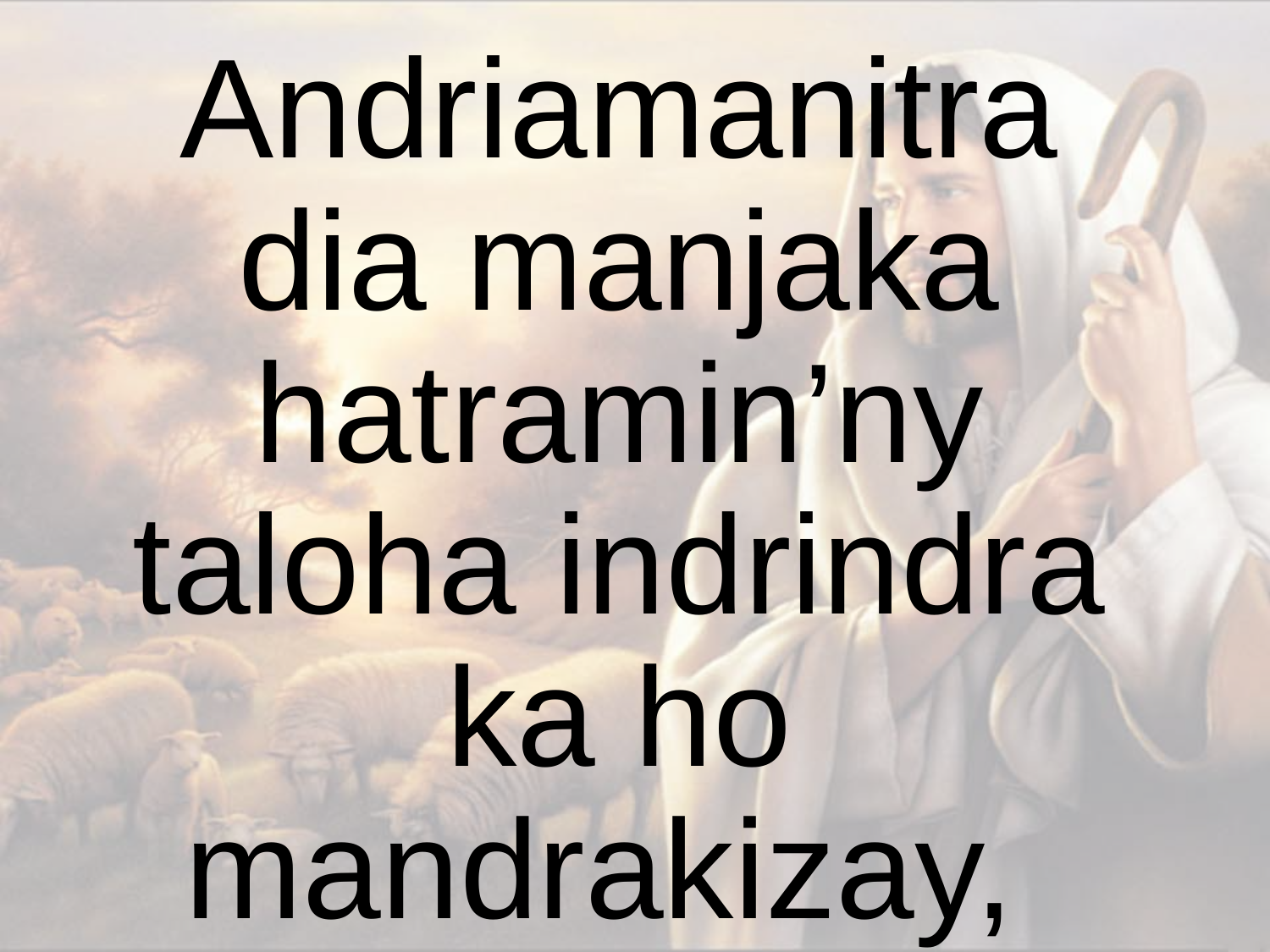

Andriamanitra dia manjaka hatramin’ny taloha indrindra ka ho mandrakizay,